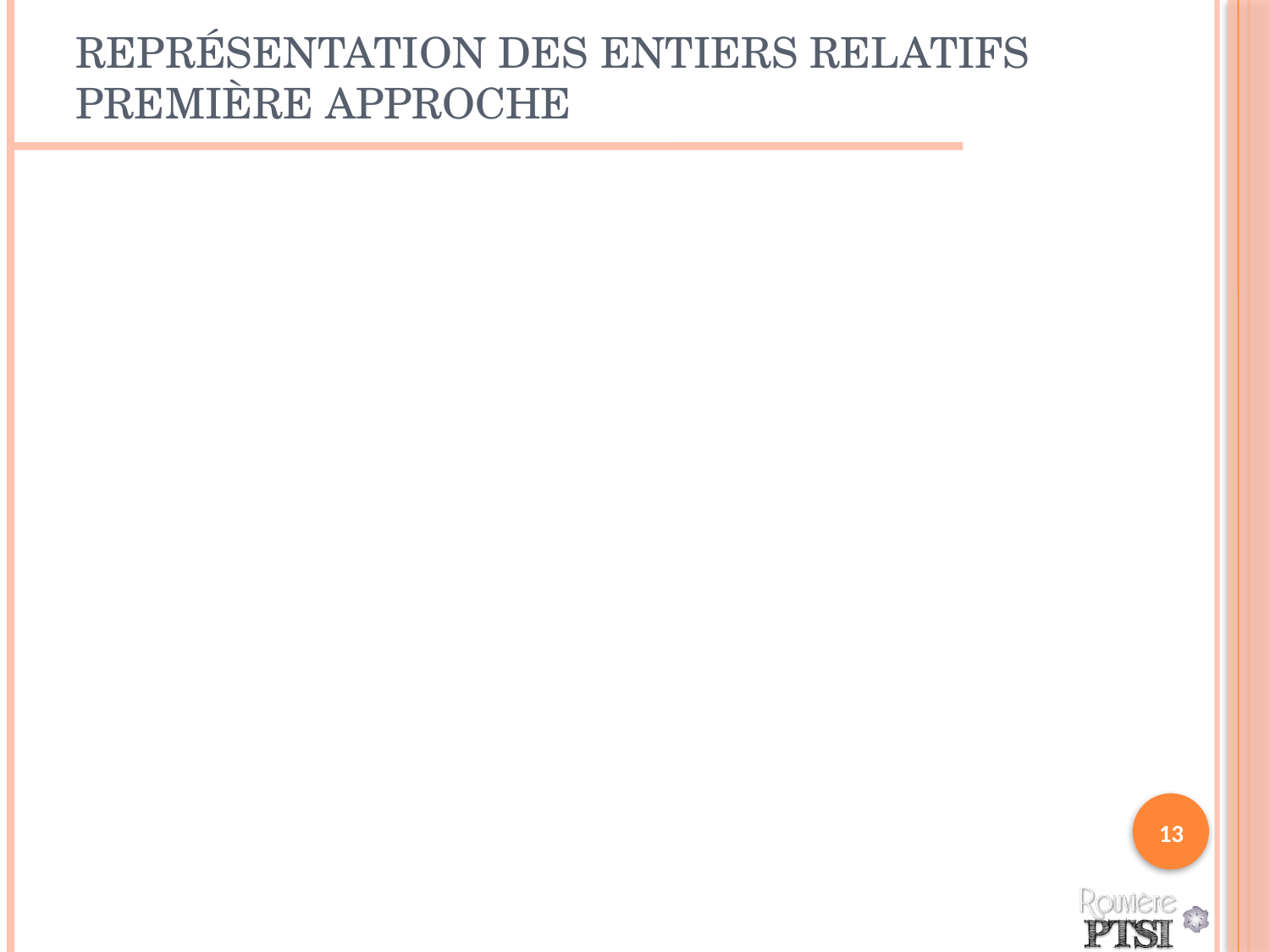

# Représentation des entiers relatifs Première approche

13